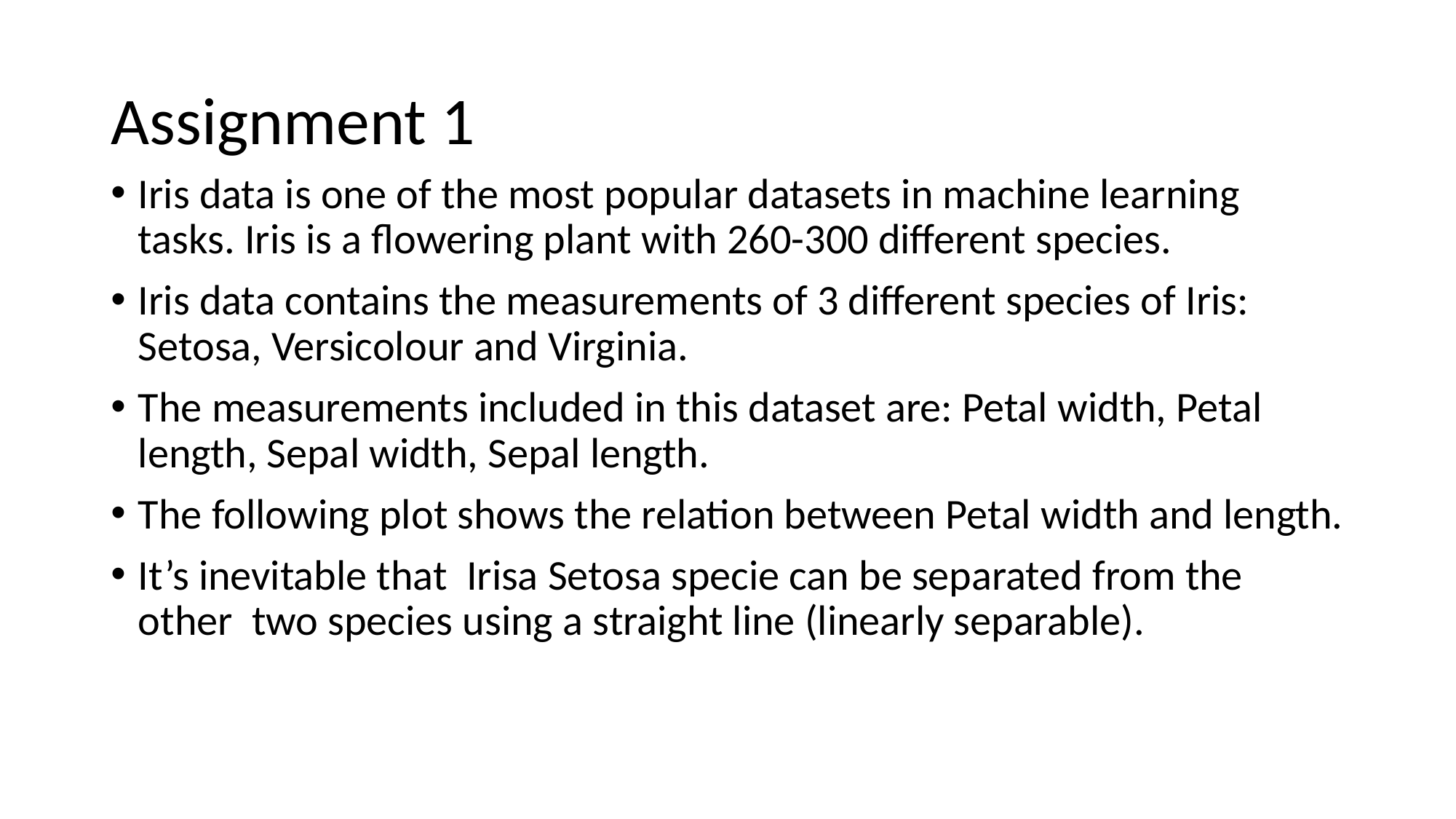

# Assignment 1
Iris data is one of the most popular datasets in machine learning tasks. Iris is a flowering plant with 260-300 different species.
Iris data contains the measurements of 3 different species of Iris: Setosa, Versicolour and Virginia.
The measurements included in this dataset are: Petal width, Petal length, Sepal width, Sepal length.
The following plot shows the relation between Petal width and length.
It’s inevitable that  Irisa Setosa specie can be separated from the other  two species using a straight line (linearly separable).